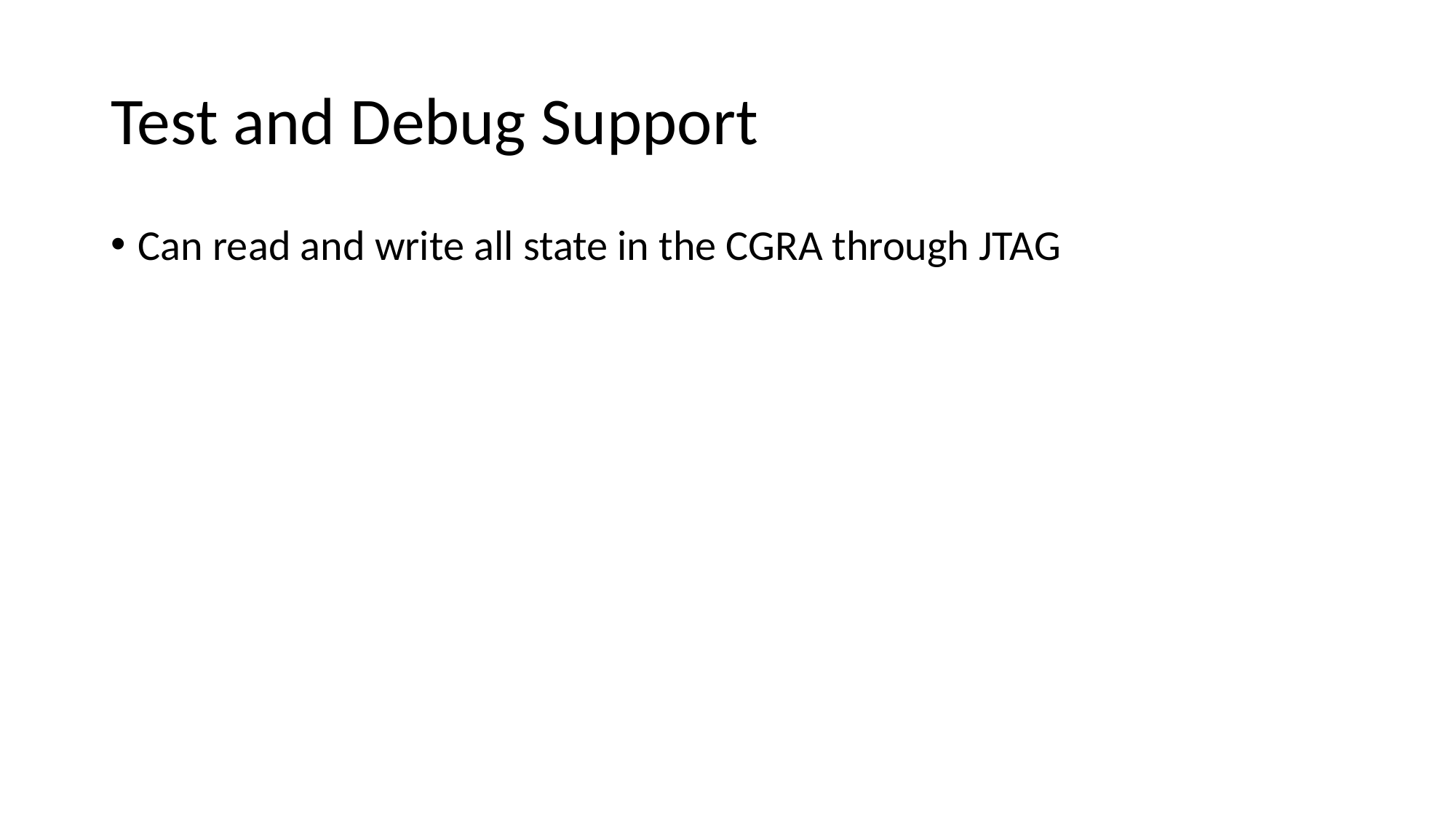

# Test and Debug Support
Can read and write all state in the CGRA through JTAG